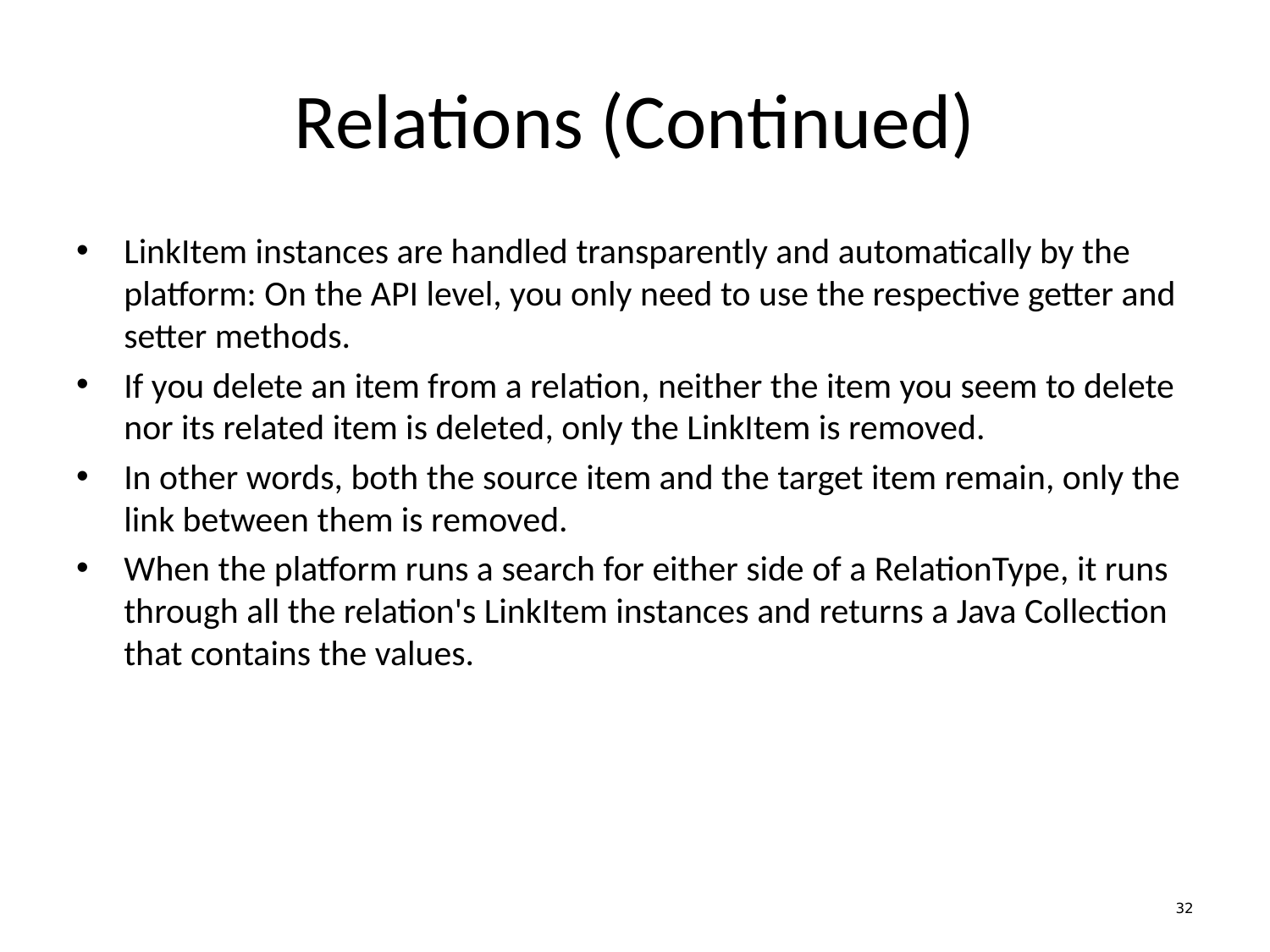

# Relations (Continued)
LinkItem instances are handled transparently and automatically by the platform: On the API level, you only need to use the respective getter and setter methods.
If you delete an item from a relation, neither the item you seem to delete nor its related item is deleted, only the LinkItem is removed.
In other words, both the source item and the target item remain, only the link between them is removed.
When the platform runs a search for either side of a RelationType, it runs through all the relation's LinkItem instances and returns a Java Collection that contains the values.
32